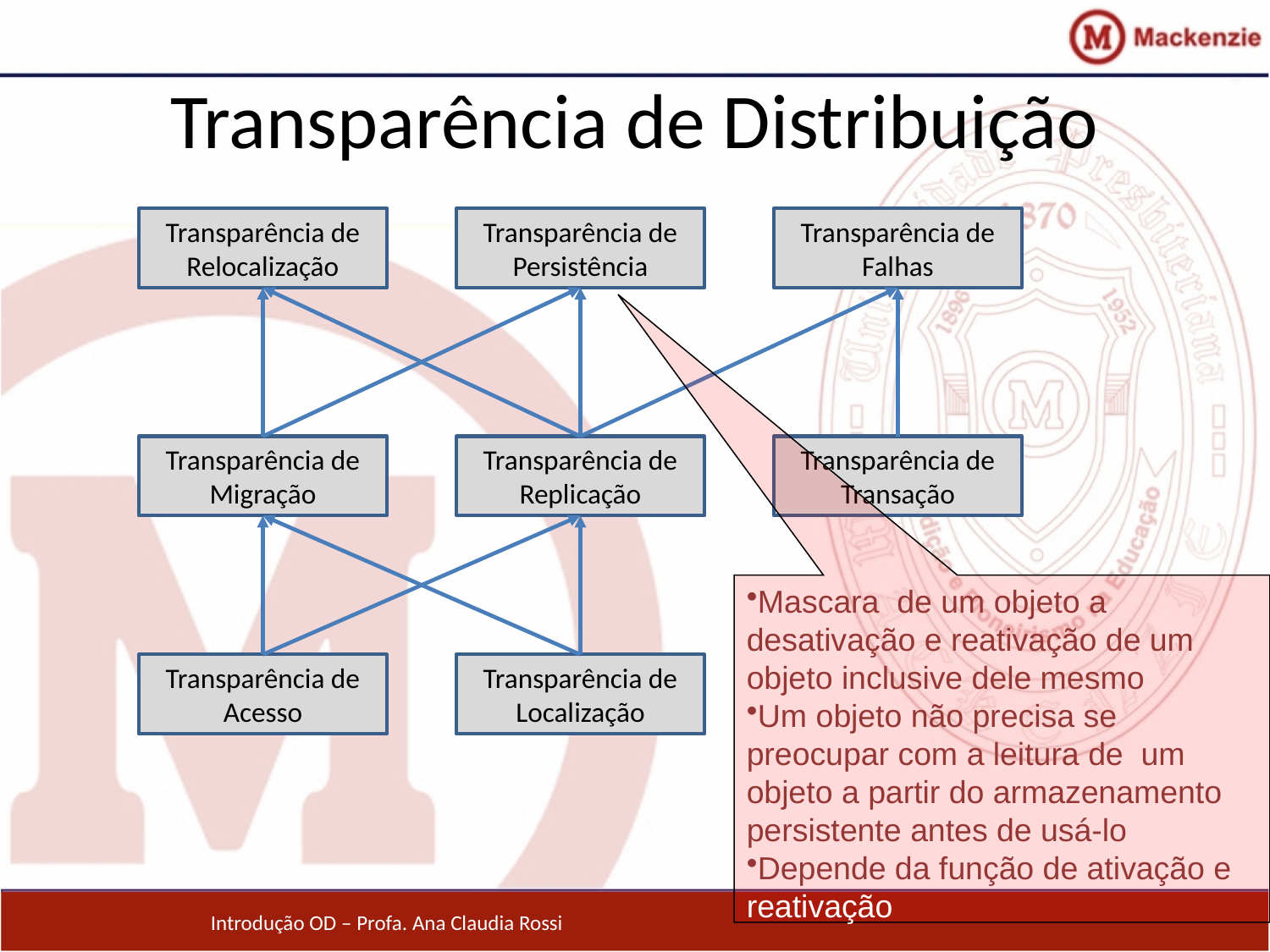

# Transparência de Distribuição
Transparência de Relocalização
Transparência de Persistência
Transparência de Falhas

Transparência de Migração
Transparência de Replicação
Transparência de Transação
Mascara  de um objeto a desativação e reativação de um objeto inclusive dele mesmo
Um objeto não precisa se preocupar com a leitura de  um objeto a partir do armazenamento persistente antes de usá-lo
Depende da função de ativação e reativação
Transparência de Acesso
Transparência de Localização
Introdução OD – Profa. Ana Claudia Rossi